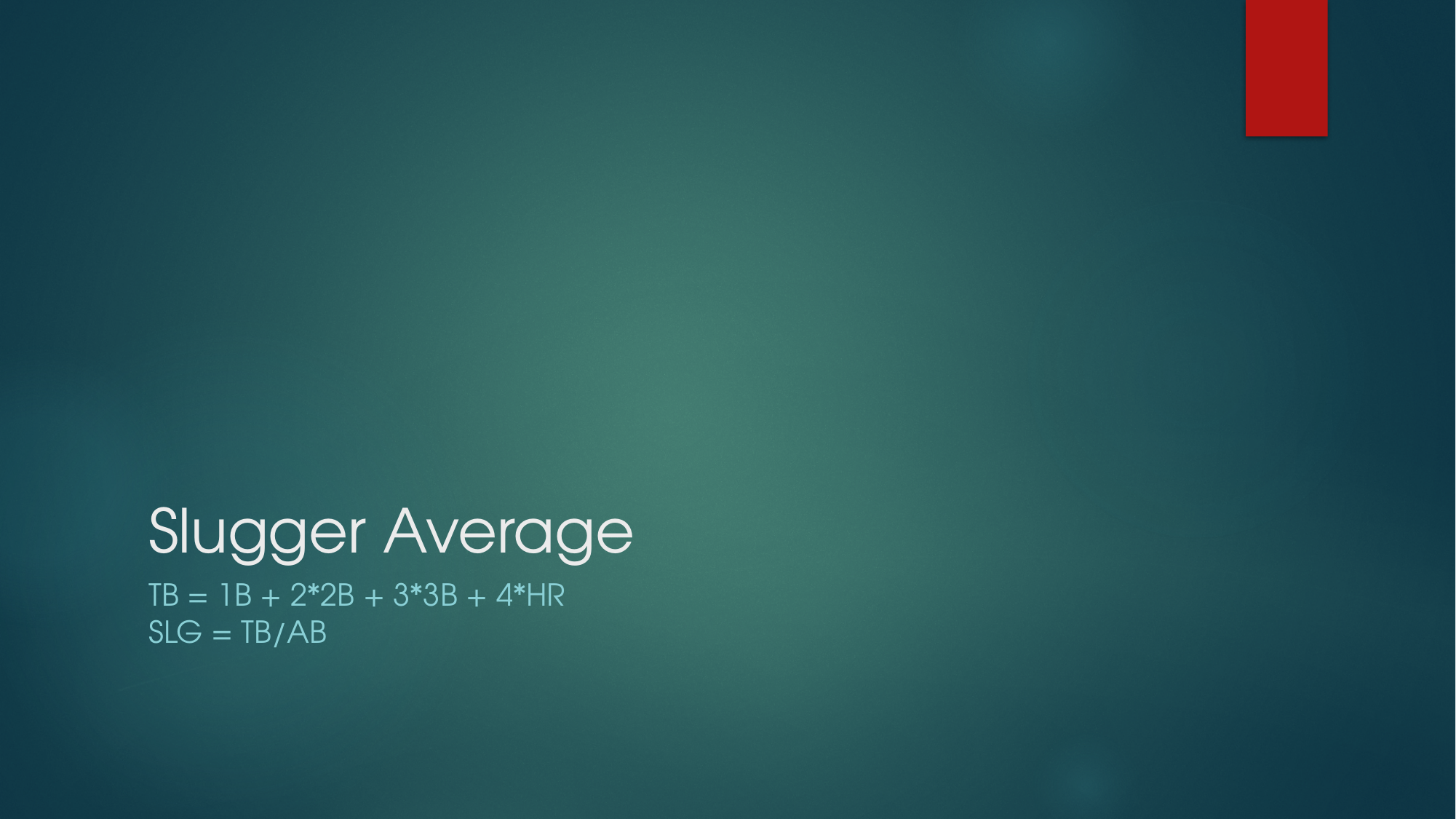

# Slugger Average
TB = 1B + 2*2B + 3*3B + 4*HR
SLG = TB/AB